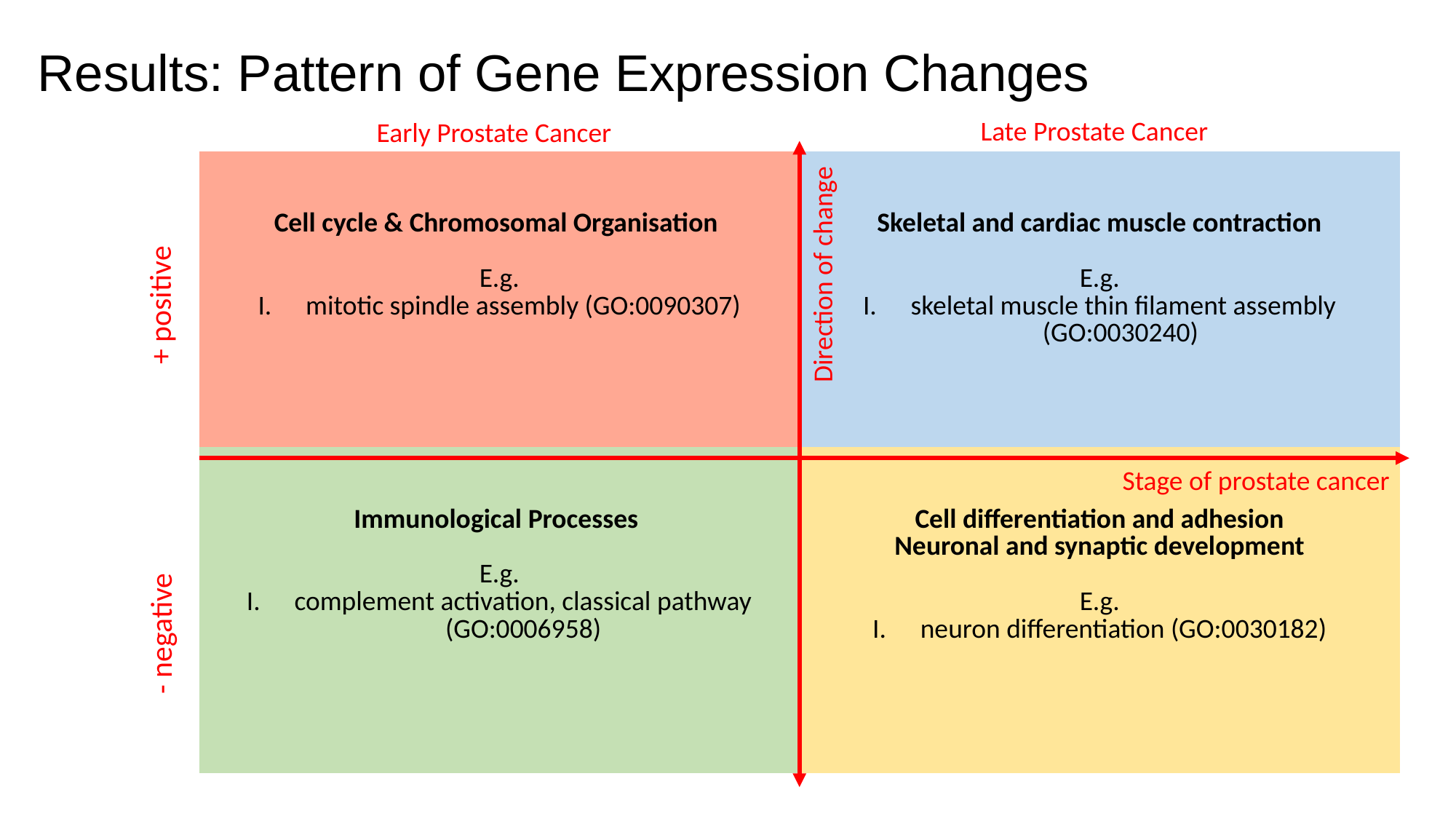

# Results: Pattern of Gene Expression Changes
Late Prostate Cancer
Early Prostate Cancer
| Cell cycle & Chromosomal Organisation E.g. mitotic spindle assembly (GO:0090307) | Skeletal and cardiac muscle contraction E.g. skeletal muscle thin filament assembly (GO:0030240) |
| --- | --- |
| Immunological Processes E.g. complement activation, classical pathway (GO:0006958) | Cell differentiation and adhesion Neuronal and synaptic development E.g. neuron differentiation (GO:0030182) |
Direction of change
+ positive
Stage of prostate cancer
- negative